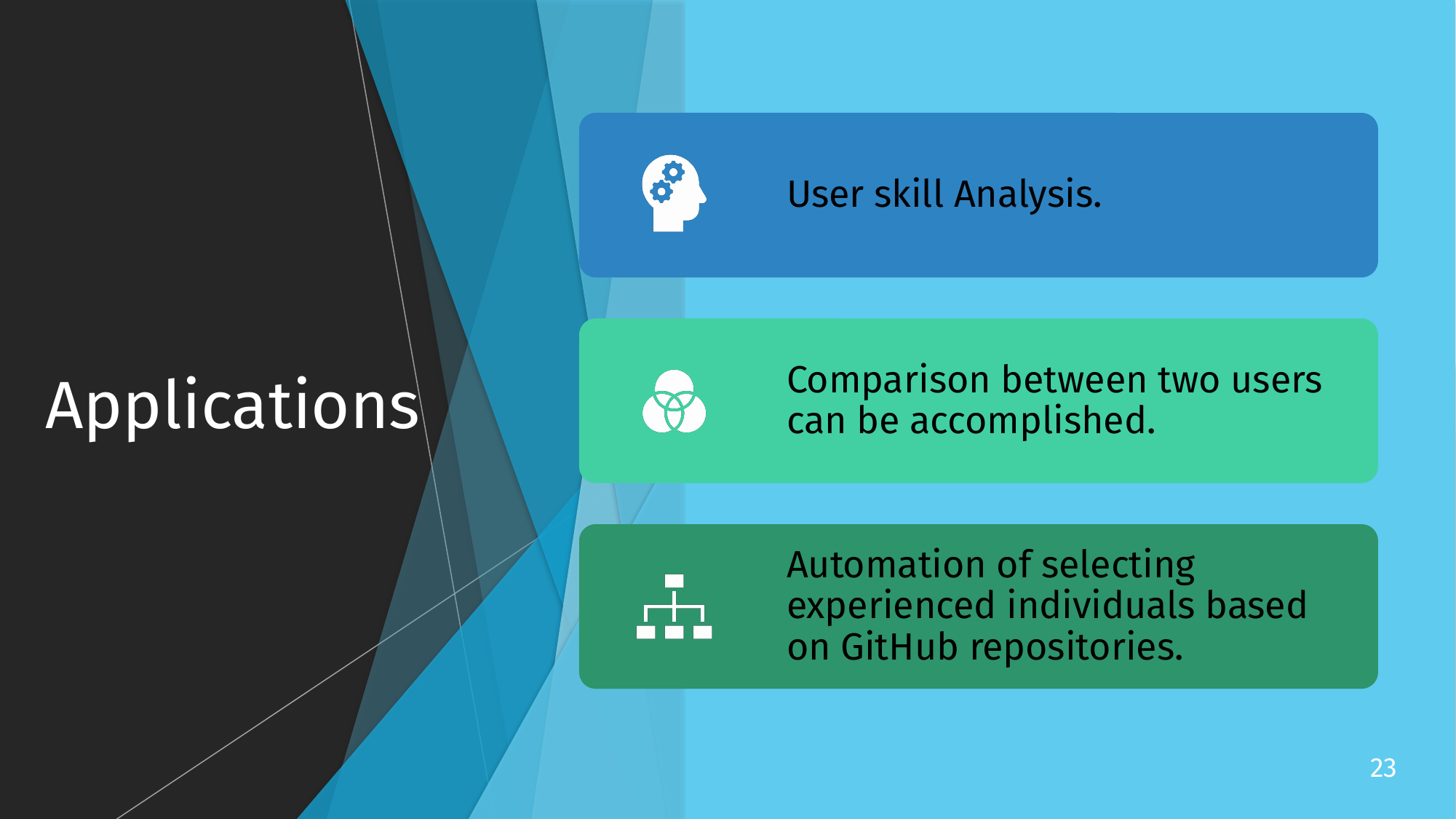

User skill Analysis.
Comparison between two users can be accomplished.
Automation of selecting experienced individuals based on GitHub repositories.
# Applications
23